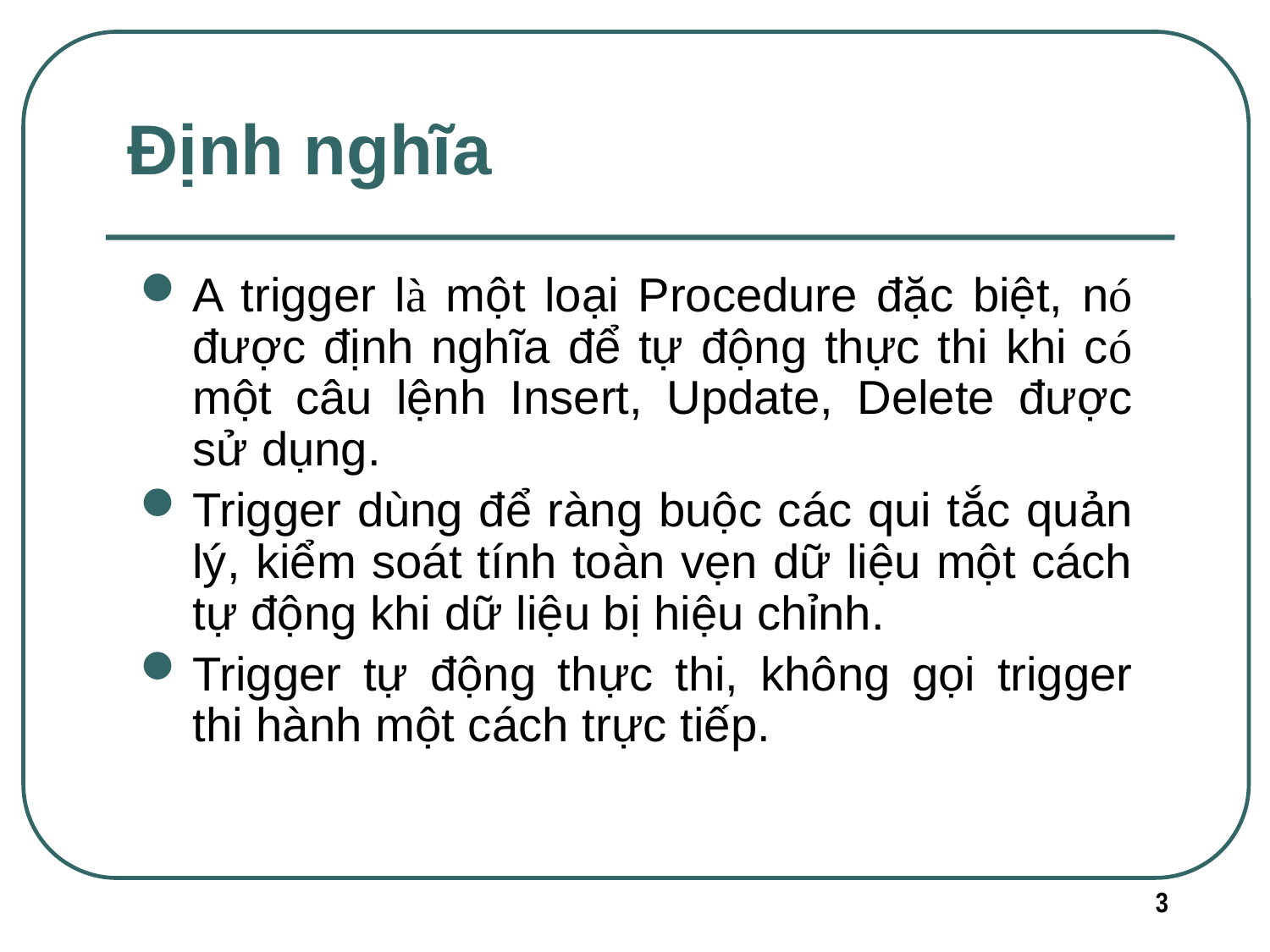

# Định nghĩa
A trigger là một loại Procedure đặc biệt, nó được định nghĩa để tự động thực thi khi có một câu lệnh Insert, Update, Delete được sử dụng.
Trigger dùng để ràng buộc các qui tắc quản lý, kiểm soát tính toàn vẹn dữ liệu một cách tự động khi dữ liệu bị hiệu chỉnh.
Trigger tự động thực thi, không gọi trigger thi hành một cách trực tiếp.